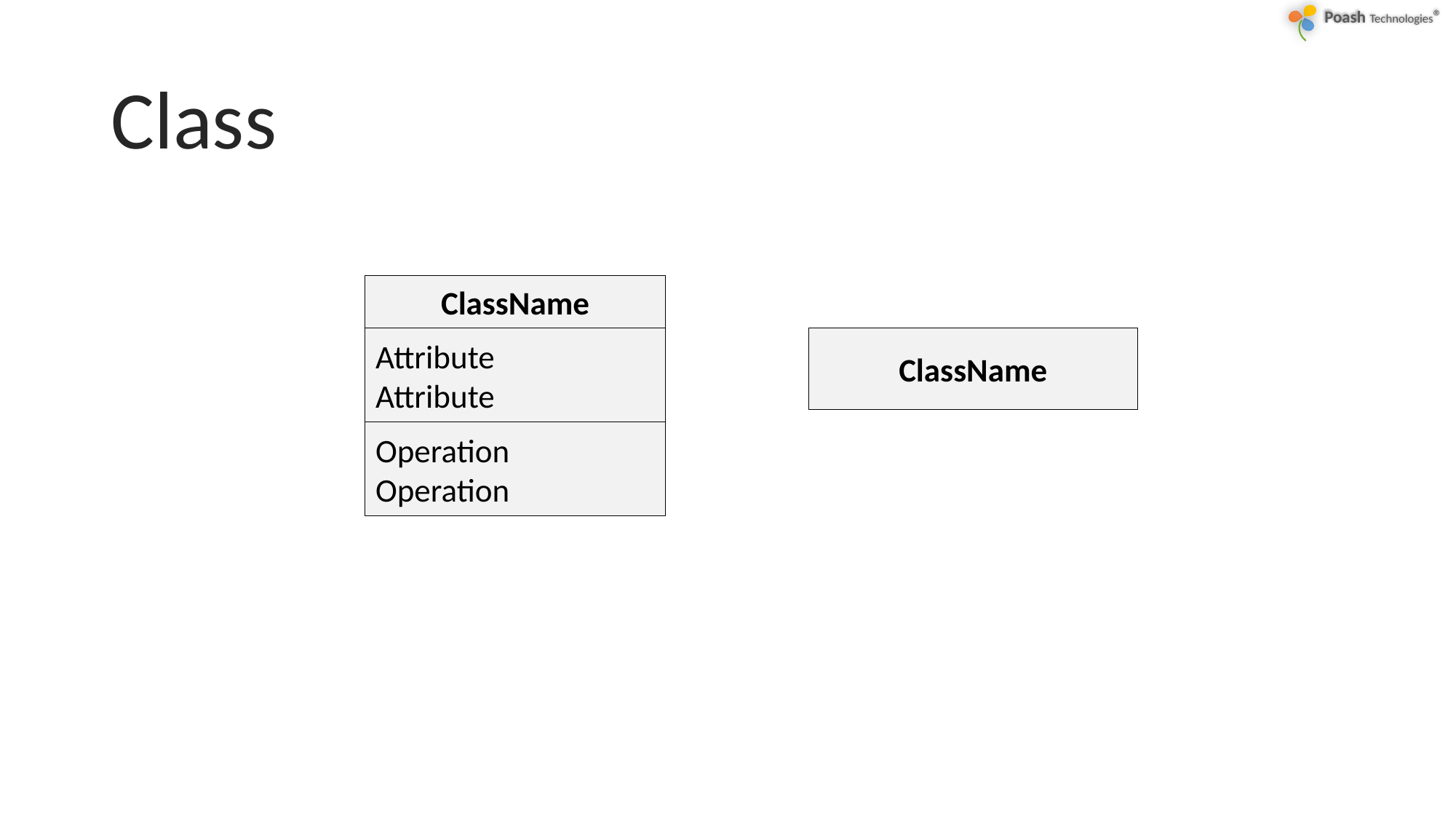

# Class
ClassName
Attribute
Attribute
ClassName
Operation
Operation